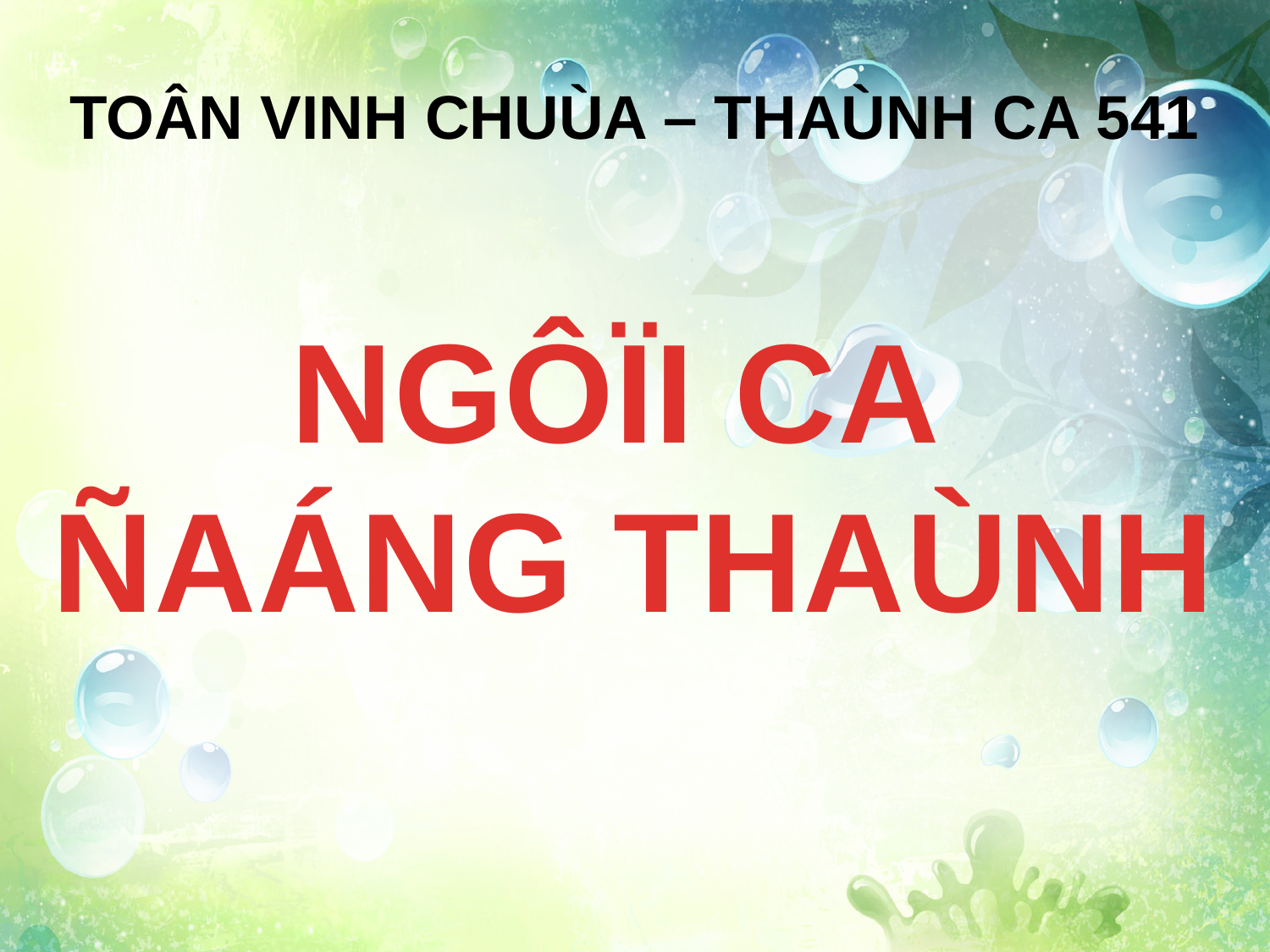

TOÂN VINH CHUÙA – THAÙNH CA 541
NGÔÏI CA
ÑAÁNG THAÙNH